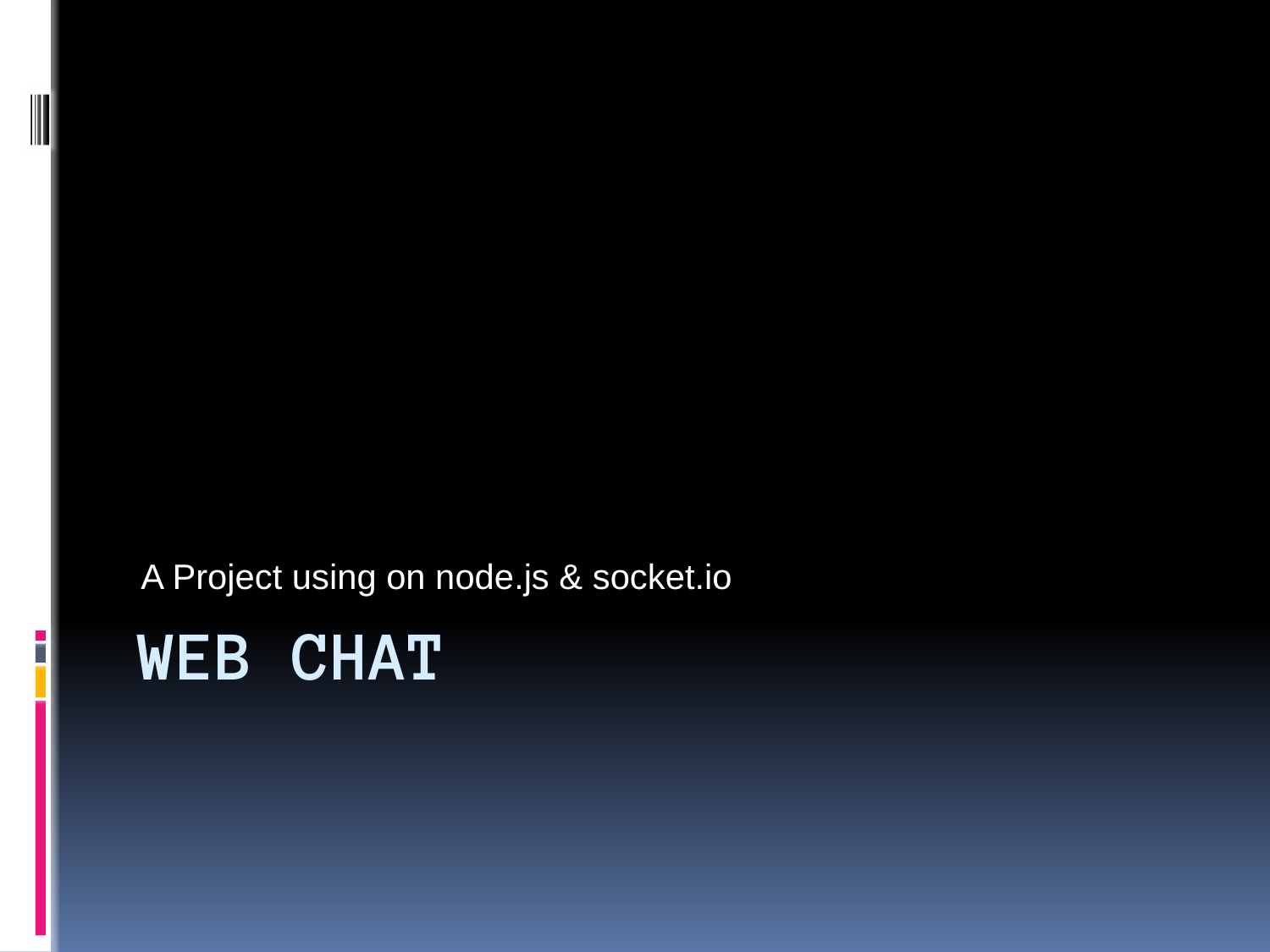

A Project using on node.js & socket.io
# Web Chat